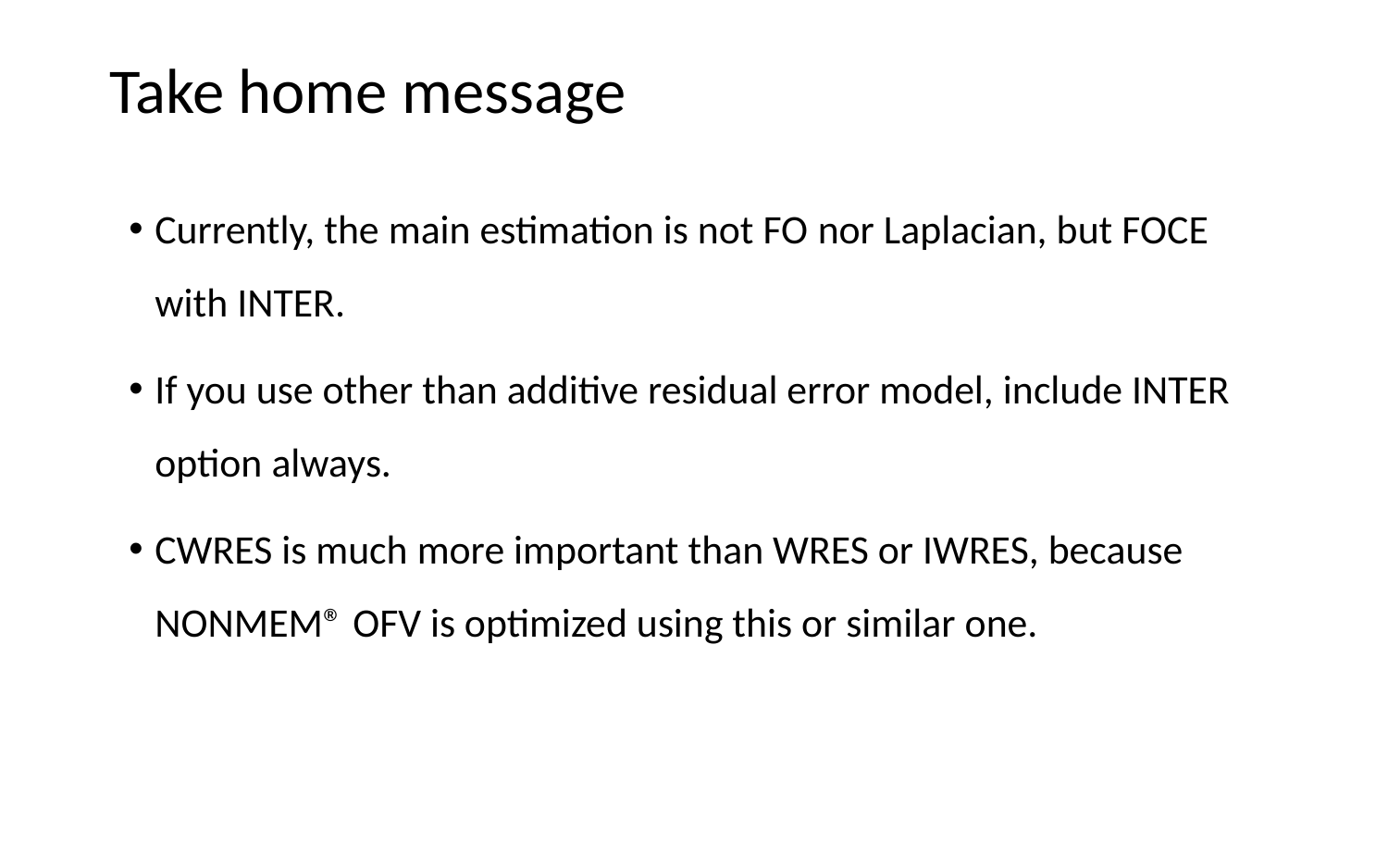

# Take home message
Currently, the main estimation is not FO nor Laplacian, but FOCE with INTER.
If you use other than additive residual error model, include INTER option always.
CWRES is much more important than WRES or IWRES, because NONMEM® OFV is optimized using this or similar one.